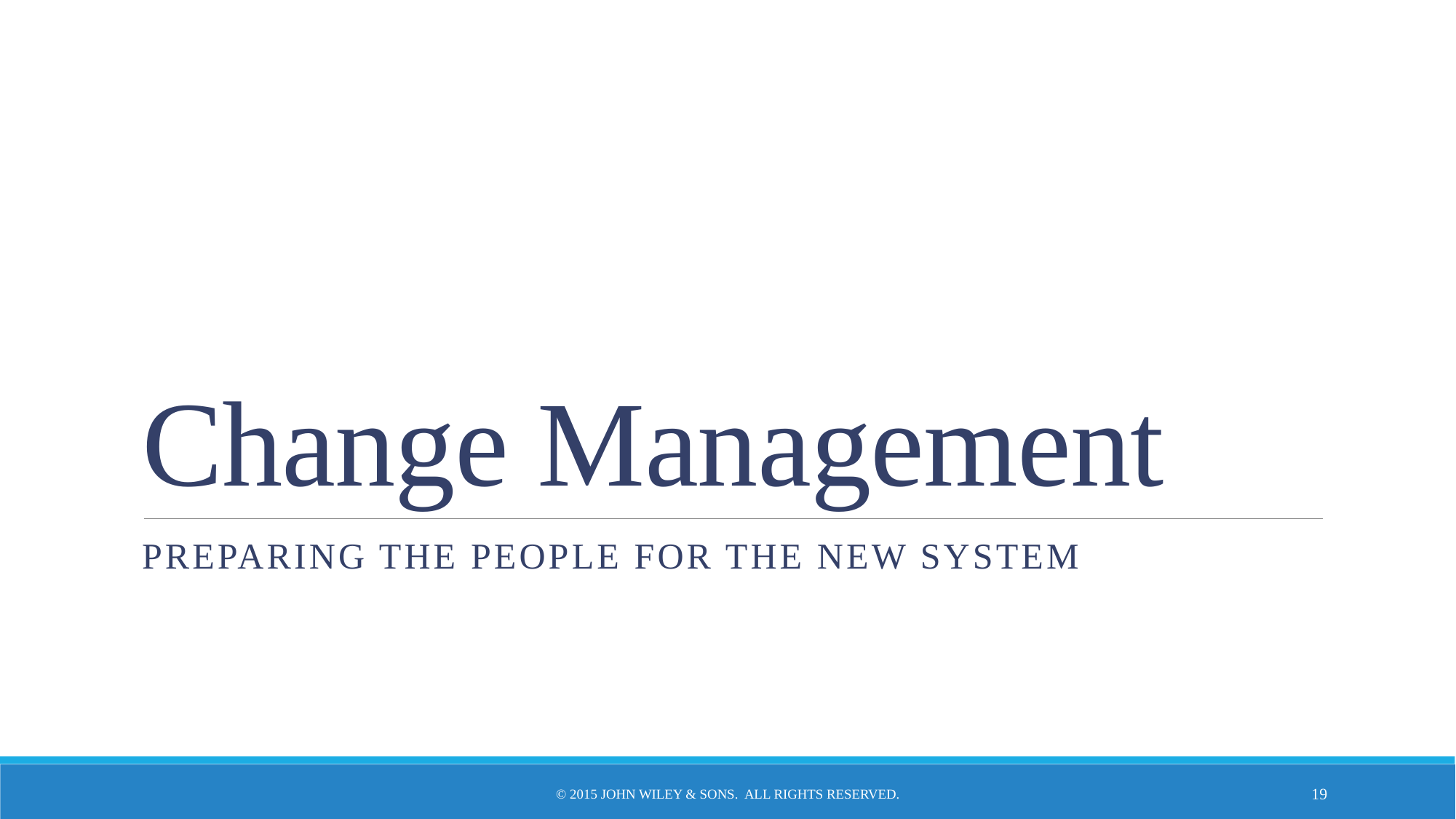

# Change Management
Preparing the people for the new system
© 2015 John Wiley & Sons.  All Rights Reserved.
19